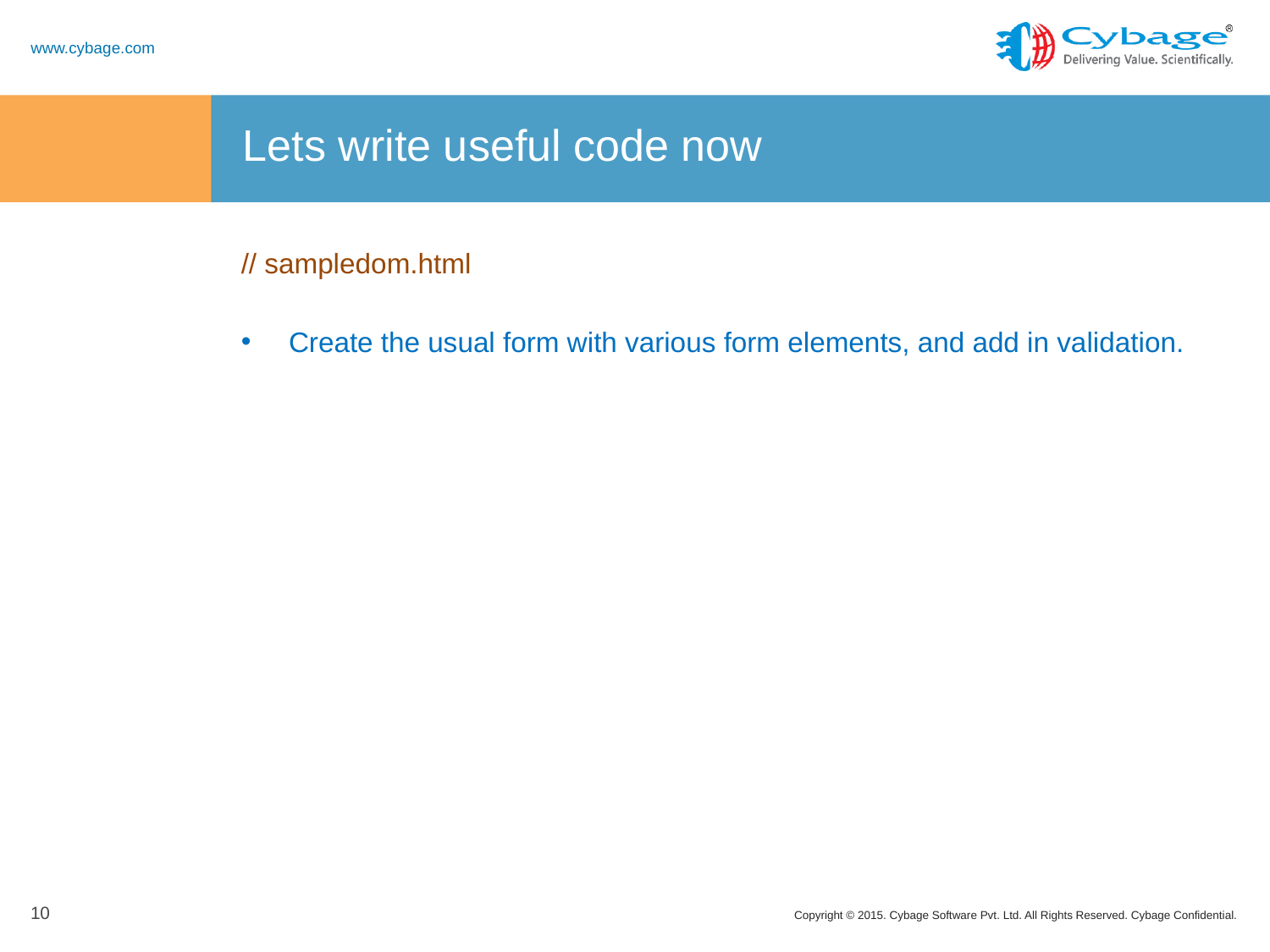

# Lets write useful code now
// sampledom.html

Create the usual form with various form elements, and add in validation.

10